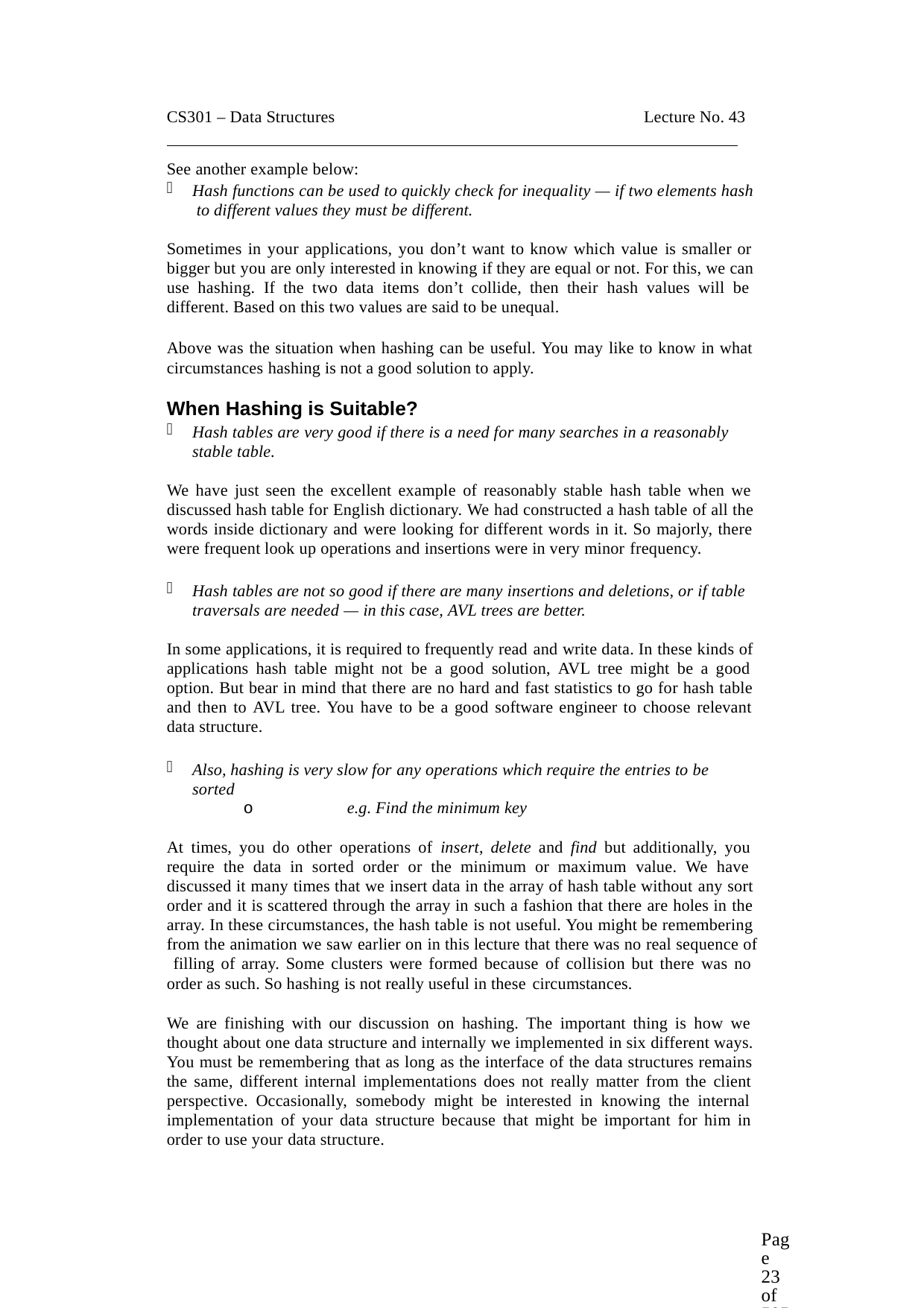

CS301 – Data Structures	Lecture No. 43

See another example below:
Hash functions can be used to quickly check for inequality — if two elements hash  to different values they must be different.

Sometimes in your applications, you don’t want to know which value is smaller or  bigger but you are only interested in knowing if they are equal or not. For this, we can  use hashing. If the two data items don’t collide, then their hash values will be  different. Based on this two values are said to be unequal.

Above was the situation when hashing can be useful. You may like to know in what  circumstances hashing is not a good solution to apply.

When Hashing is Suitable?
Hash tables are very good if there is a need for many searches in a reasonably  stable table.

We have just seen the excellent example of reasonably stable hash table when we  discussed hash table for English dictionary. We had constructed a hash table of all the  words inside dictionary and were looking for different words in it. So majorly, there  were frequent look up operations and insertions were in very minor frequency.

Hash tables are not so good if there are many insertions and deletions, or if table  traversals are needed — in this case, AVL trees are better.

In some applications, it is required to frequently read and write data. In these kinds of  applications hash table might not be a good solution, AVL tree might be a good  option. But bear in mind that there are no hard and fast statistics to go for hash table  and then to AVL tree. You have to be a good software engineer to choose relevant  data structure.

Also, hashing is very slow for any operations which require the entries to be  sorted
o	e.g. Find the minimum key

At times, you do other operations of insert, delete and find but additionally, you  require the data in sorted order or the minimum or maximum value. We have  discussed it many times that we insert data in the array of hash table without any sort  order and it is scattered through the array in such a fashion that there are holes in the  array. In these circumstances, the hash table is not useful. You might be remembering  from the animation we saw earlier on in this lecture that there was no real sequence of  filling of array. Some clusters were formed because of collision but there was no  order as such. So hashing is not really useful in these circumstances.

We are finishing with our discussion on hashing. The important thing is how we  thought about one data structure and internally we implemented in six different ways.  You must be remembering that as long as the interface of the data structures remains  the same, different internal implementations does not really matter from the client  perspective. Occasionally, somebody might be interested in knowing the internal  implementation of your data structure because that might be important for him in  order to use your data structure.

Page 23 of 505